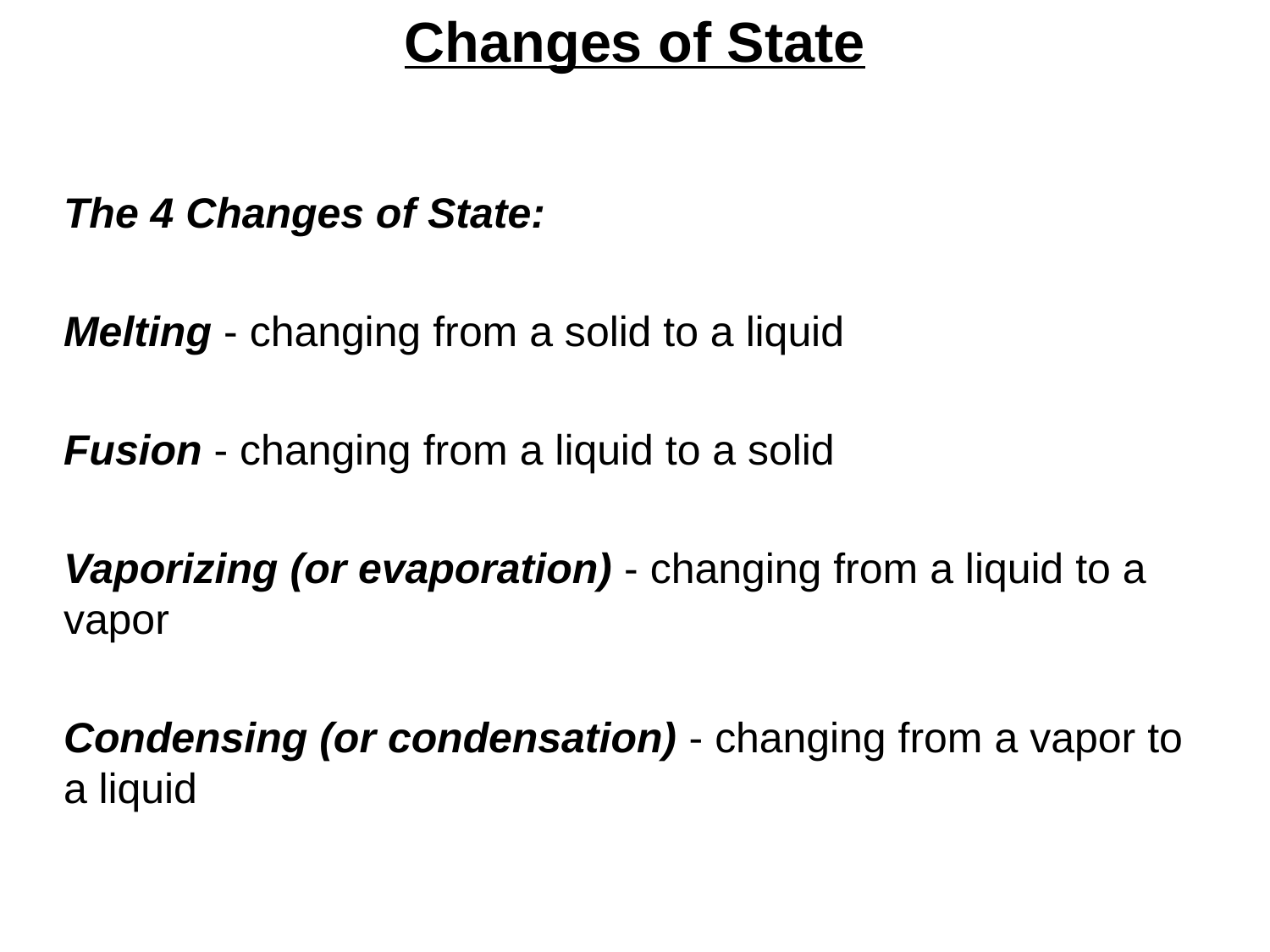

Changes of State
The 4 Changes of State:

Melting - changing from a solid to a liquid

Fusion - changing from a liquid to a solid

Vaporizing (or evaporation) - changing from a liquid to a vapor

Condensing (or condensation) - changing from a vapor to a liquid